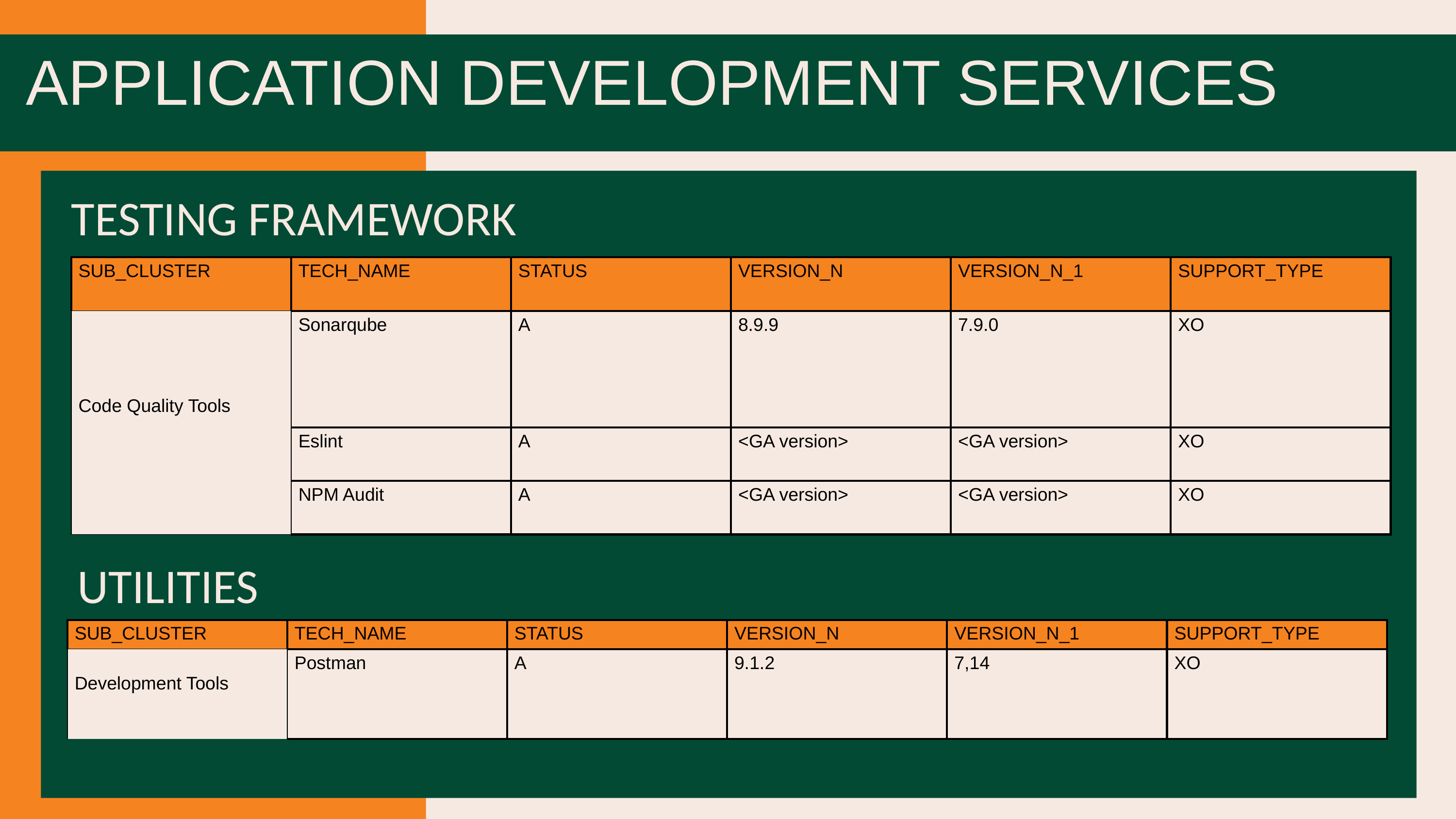

APPLICATION DEVELOPMENT SERVICES

TESTING FRAMEWORK
| SUB\_CLUSTER | TECH\_NAME | STATUS | VERSION\_N | VERSION\_N\_1 | SUPPORT\_TYPE |
| --- | --- | --- | --- | --- | --- |
| Code Quality Tools | Sonarqube | A | 8.9.9 | 7.9.0 | XO |
|  | Eslint | A | <GA version> | <GA version> | XO |
|  | NPM Audit | A | <GA version> | <GA version> | XO |
UTILITIES
| SUB\_CLUSTER | TECH\_NAME | STATUS | VERSION\_N | VERSION\_N\_1 | SUPPORT\_TYPE |
| --- | --- | --- | --- | --- | --- |
| Development Tools | Postman | A | 9.1.2 | 7,14 | XO |
PROTOTIPE LOGO 2
PROTOTIPE LOGO 2
PROTOTIPE LOGO 2